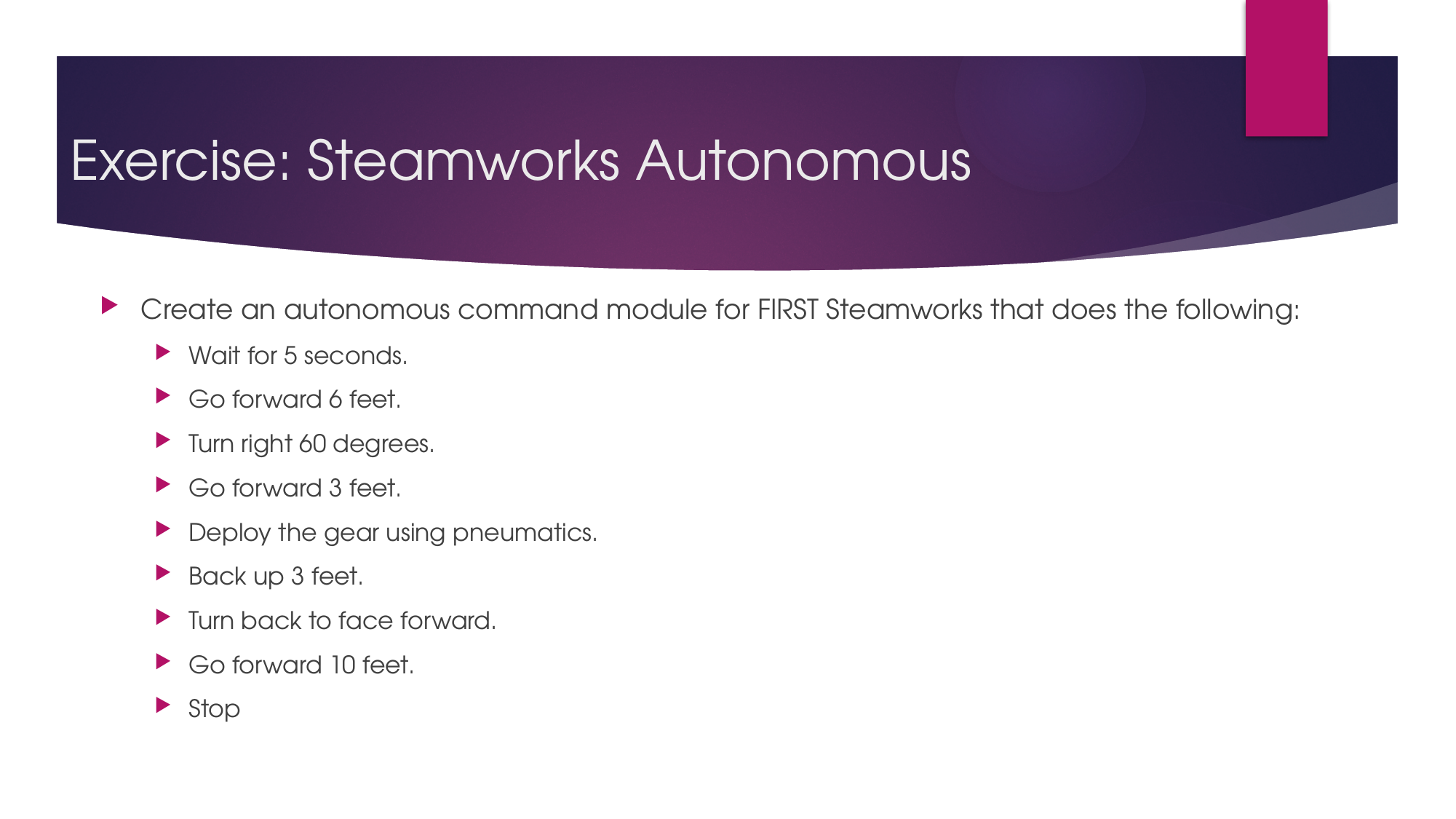

# Exercise: Steamworks Autonomous
Create an autonomous command module for FIRST Steamworks that does the following:
Wait for 5 seconds.
Go forward 6 feet.
Turn right 60 degrees.
Go forward 3 feet.
Deploy the gear using pneumatics.
Back up 3 feet.
Turn back to face forward.
Go forward 10 feet.
Stop